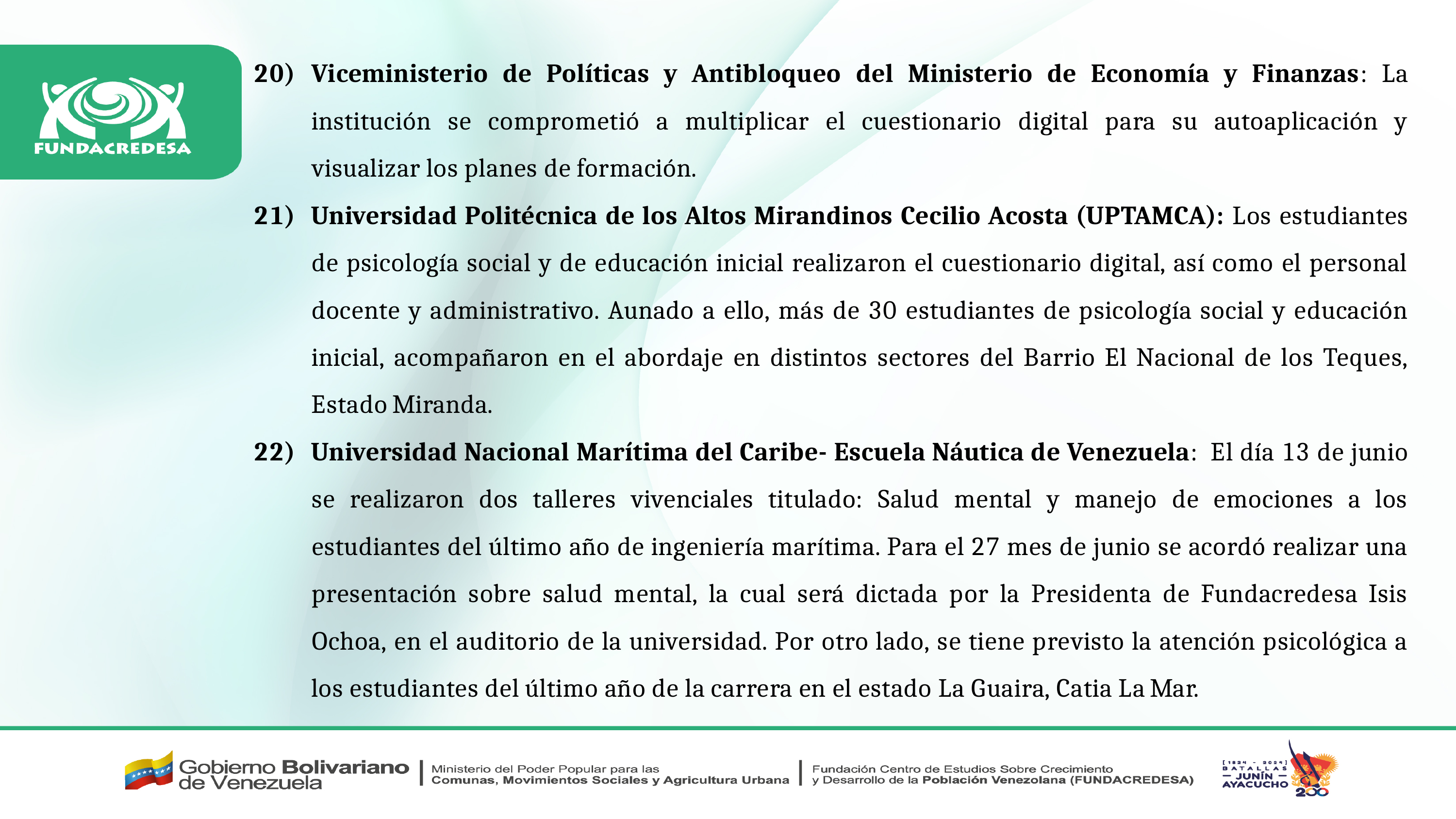

Viceministerio de Políticas y Antibloqueo del Ministerio de Economía y Finanzas: La institución se comprometió a multiplicar el cuestionario digital para su autoaplicación y visualizar los planes de formación.
Universidad Politécnica de los Altos Mirandinos Cecilio Acosta (UPTAMCA): Los estudiantes de psicología social y de educación inicial realizaron el cuestionario digital, así como el personal docente y administrativo. Aunado a ello, más de 30 estudiantes de psicología social y educación inicial, acompañaron en el abordaje en distintos sectores del Barrio El Nacional de los Teques, Estado Miranda.
Universidad Nacional Marítima del Caribe- Escuela Náutica de Venezuela:  El día 13 de junio se realizaron dos talleres vivenciales titulado: Salud mental y manejo de emociones a los estudiantes del último año de ingeniería marítima. Para el 27 mes de junio se acordó realizar una presentación sobre salud mental, la cual será dictada por la Presidenta de Fundacredesa Isis Ochoa, en el auditorio de la universidad. Por otro lado, se tiene previsto la atención psicológica a los estudiantes del último año de la carrera en el estado La Guaira, Catia La Mar.